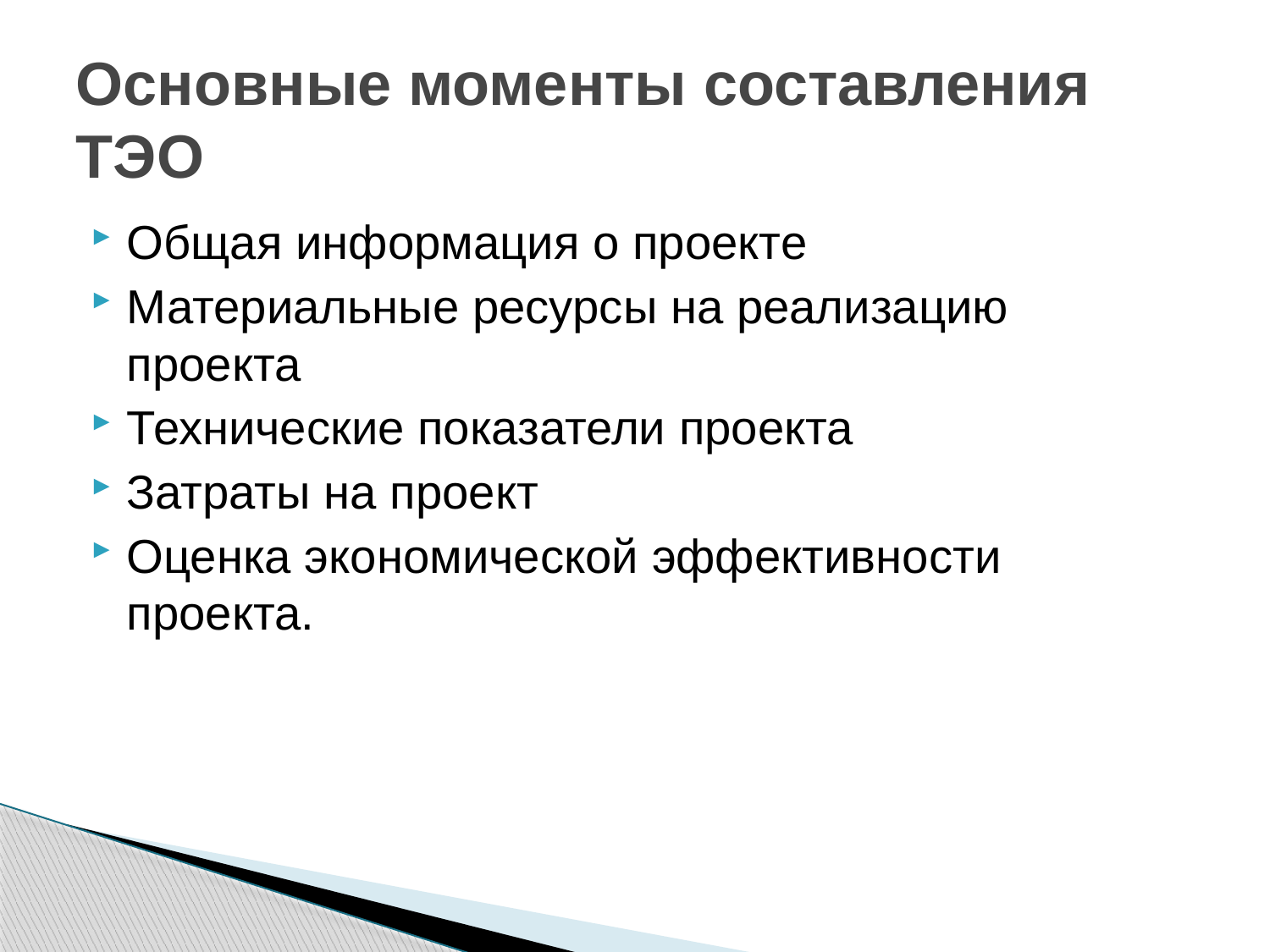

# Основные моменты составления ТЭО
Общая информация о проекте
Материальные ресурсы на реализацию проекта
Технические показатели проекта
Затраты на проект
Оценка экономической эффективности проекта.